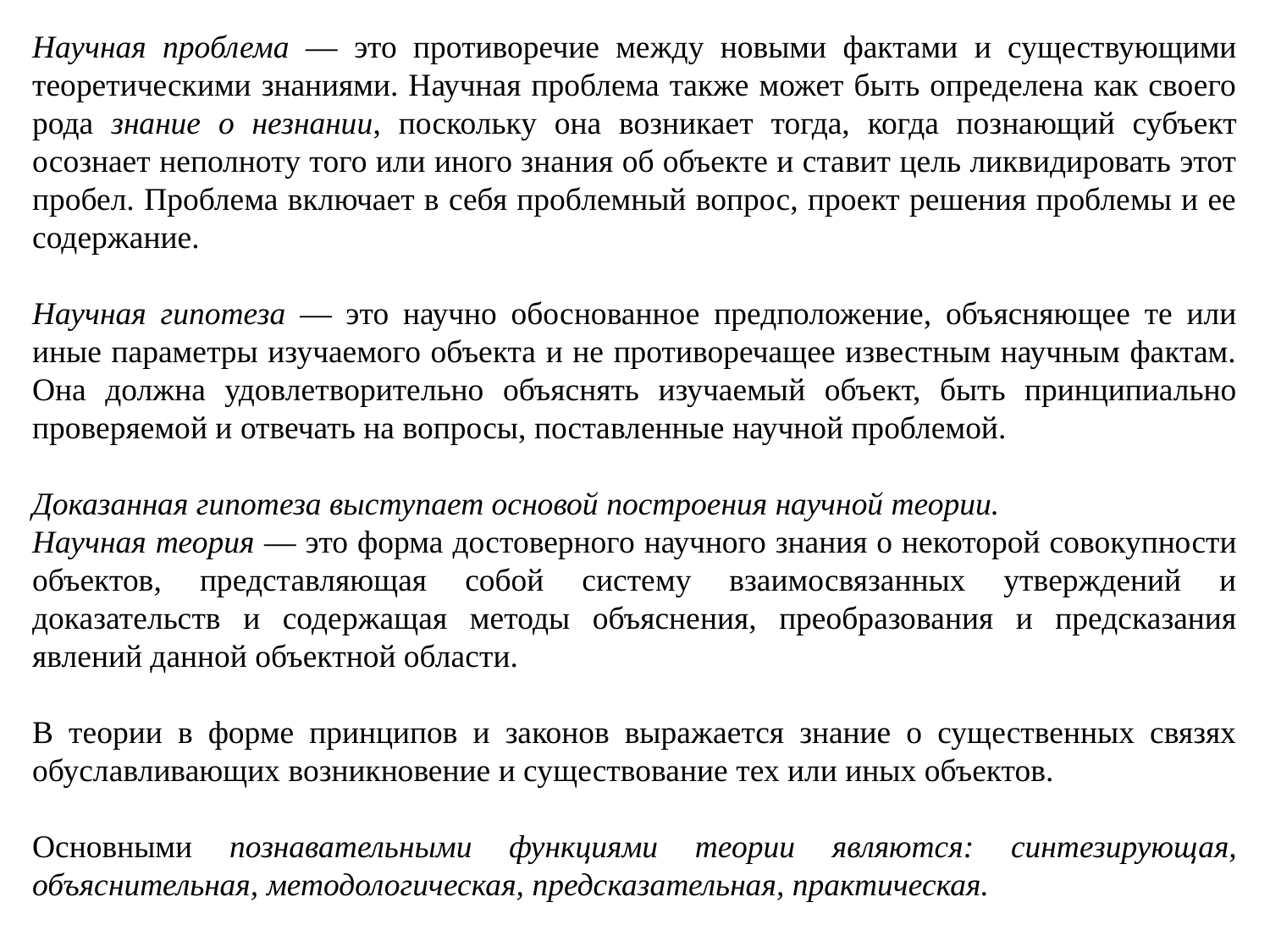

Научная проблема — это противоречие между новыми фактами и существующими теоретическими знаниями. Научная проблема также может быть определена как своего рода знание о незнании, поскольку она возникает тогда, когда познающий субъект осознает неполноту того или иного знания об объекте и ставит цель ликвидировать этот пробел. Проблема включает в себя проблемный вопрос, проект решения проблемы и ее содержание.

Научная гипотеза — это научно обоснованное предположение, объясняющее те или иные параметры изучаемого объекта и не противоречащее известным научным фактам. Она должна удовлетворительно объяснять изучаемый объект, быть принципиально проверяемой и отвечать на вопросы, поставленные научной проблемой.

Доказанная гипотеза выступает основой построения научной теории.
Научная теория — это форма достоверного научного знания о некоторой совокупности объектов, представляющая собой систему взаимосвязанных утверждений и доказательств и содержащая методы объяснения, преобразования и предсказания явлений данной объектной области.

В теории в форме принципов и законов выражается знание о существенных связях обуславливающих возникновение и существование тех или иных объектов.

Основными познавательными функциями теории являются: синтезирующая, объяснительная, методологическая, предсказательная, практическая.